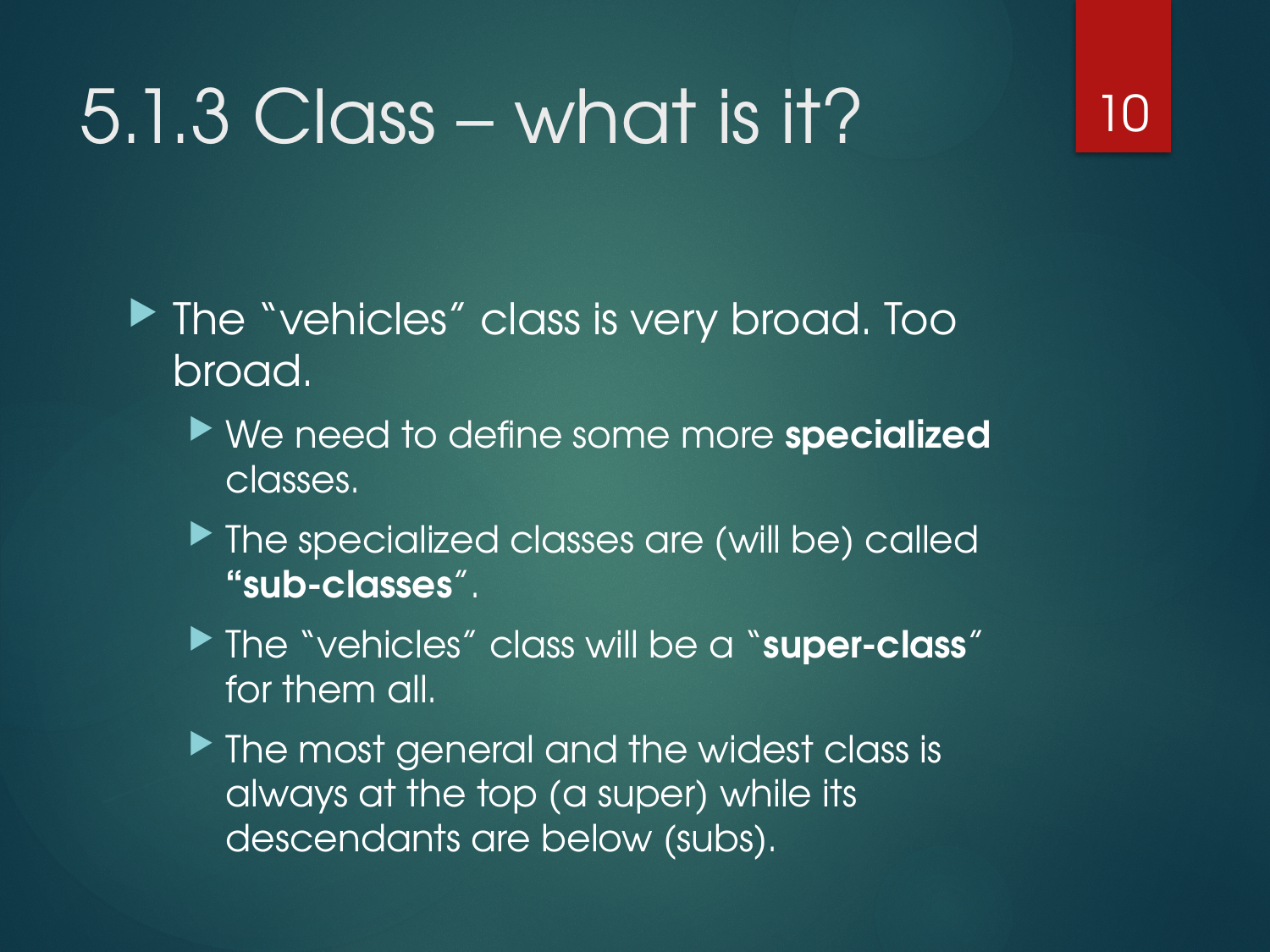

10
# 5.1.3 Class – what is it?
The “vehicles” class is very broad. Too broad.
We need to define some more specialized classes.
The specialized classes are (will be) called “sub-classes”.
The “vehicles” class will be a “super-class” for them all.
The most general and the widest class is always at the top (a super) while its descendants are below (subs).